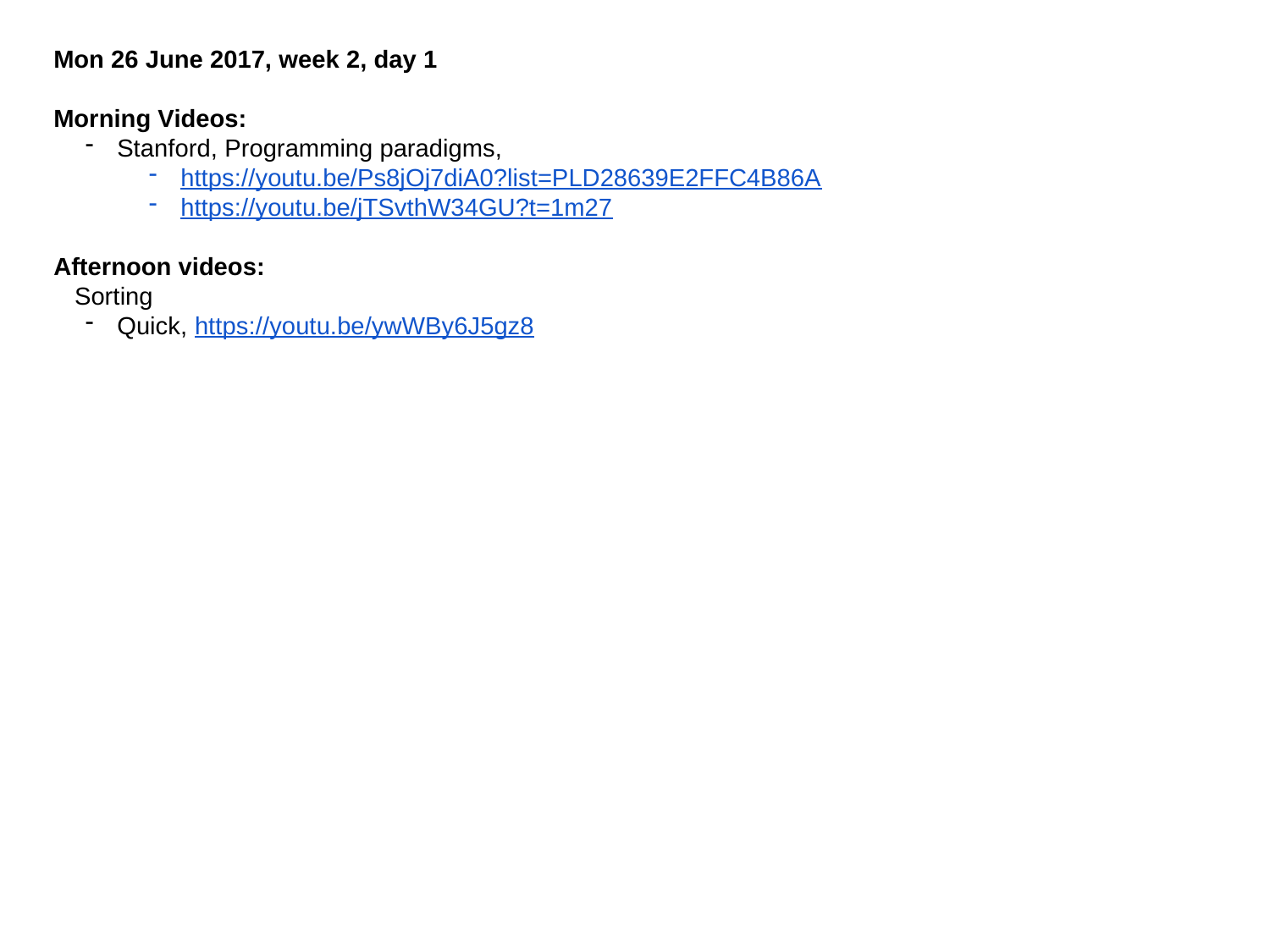

Mon 26 June 2017, week 2, day 1

Morning Videos:
Stanford, Programming paradigms,
https://youtu.be/Ps8jOj7diA0?list=PLD28639E2FFC4B86A
https://youtu.be/jTSvthW34GU?t=1m27

Afternoon videos:
   Sorting
Quick, https://youtu.be/ywWBy6J5gz8